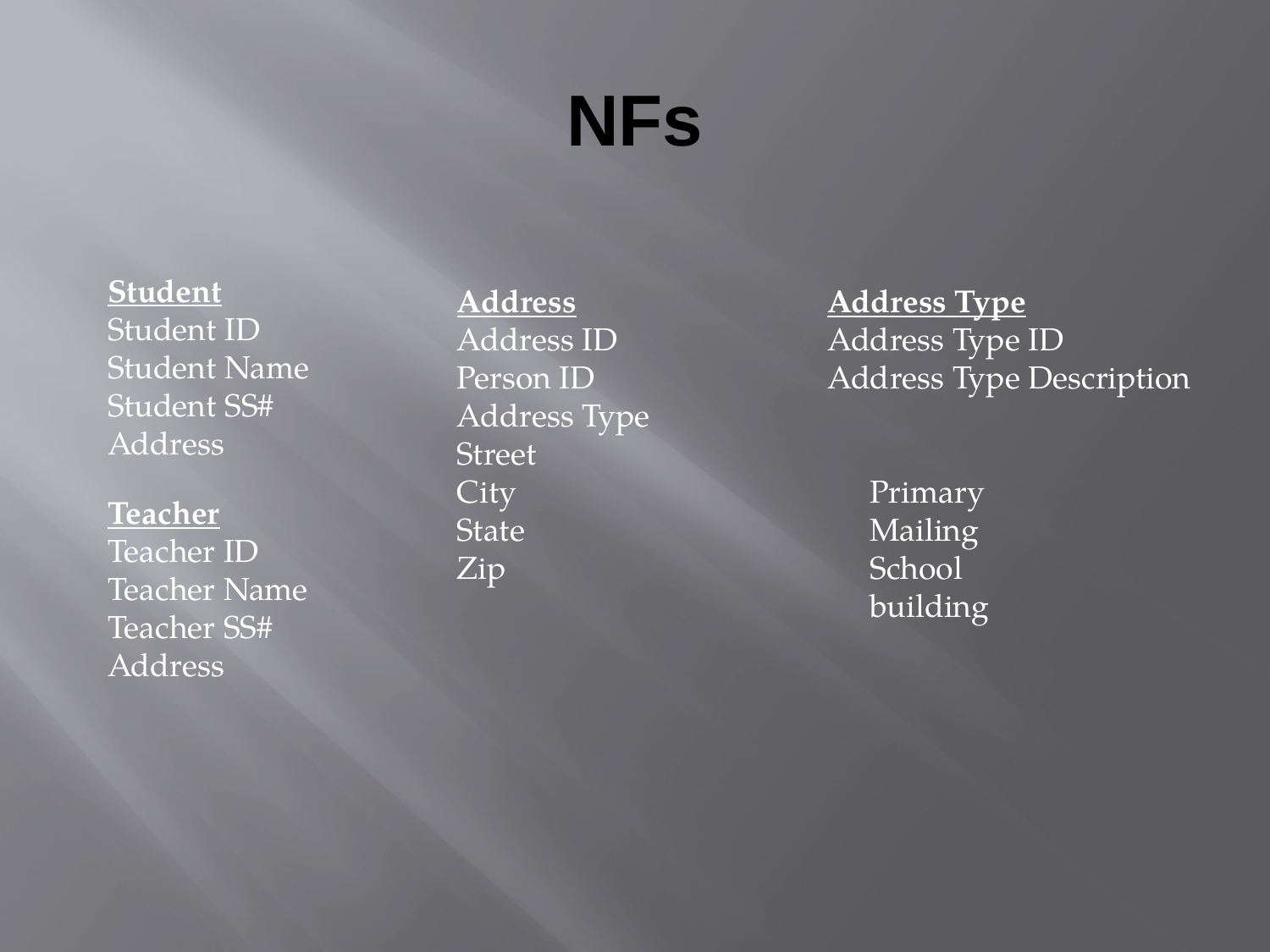

# NFs
Student
Student ID
Student Name
Student SS#
Address
Address
Address ID
Person ID
Address Type
Street
City
State
Zip
Address Type
Address Type ID
Address Type Description
Primary
Mailing
School building

Teacher
Teacher ID
Teacher Name
Teacher SS#
Address